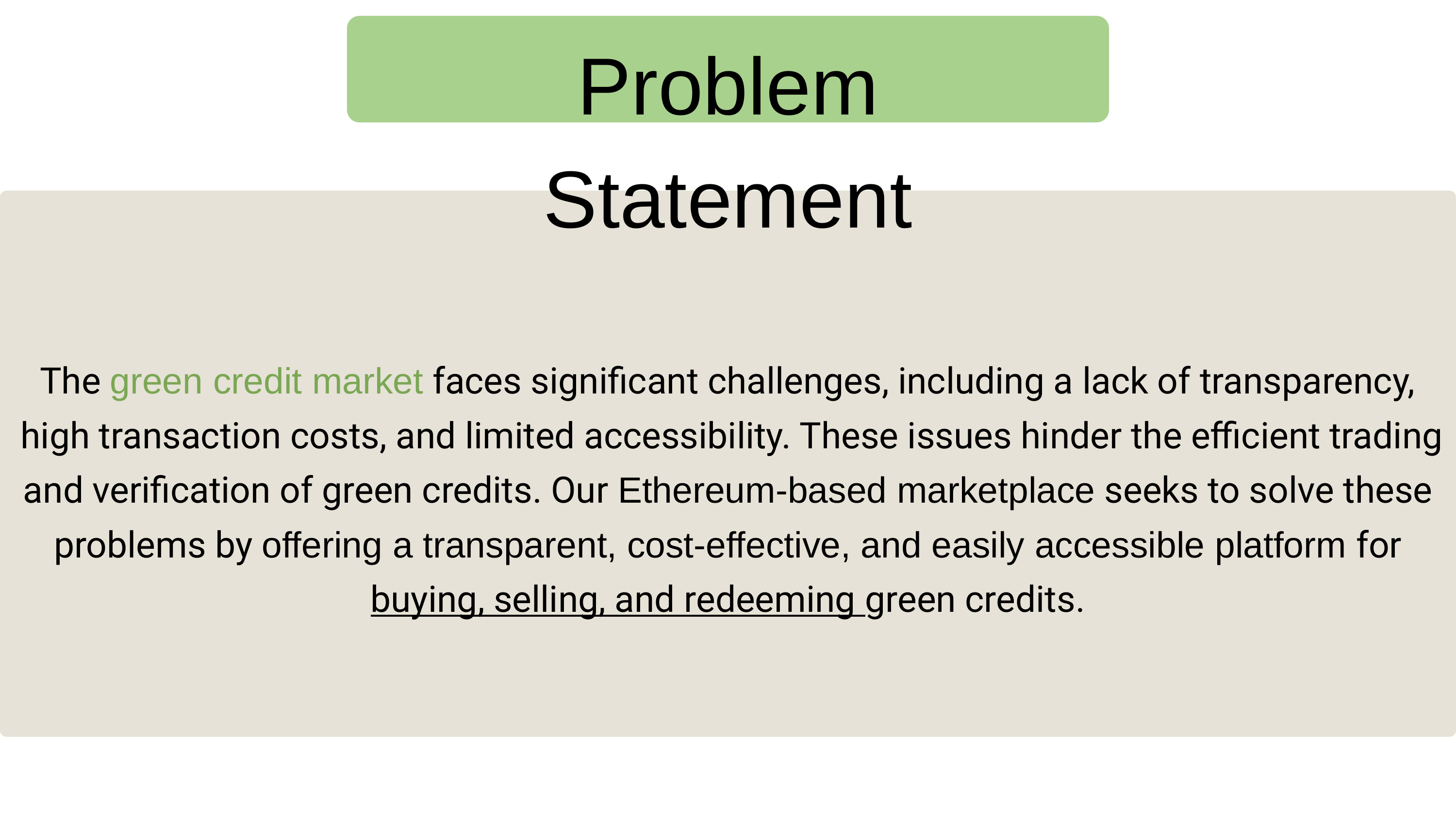

Problem Statement

The green credit market faces significant challenges, including a lack of transparency,
 high transaction costs, and limited accessibility. These issues hinder the efficient trading and verification of green credits. Our Ethereum-based marketplace seeks to solve these problems by offering a transparent, cost-effective, and easily accessible platform for buying, selling, and redeeming green credits.